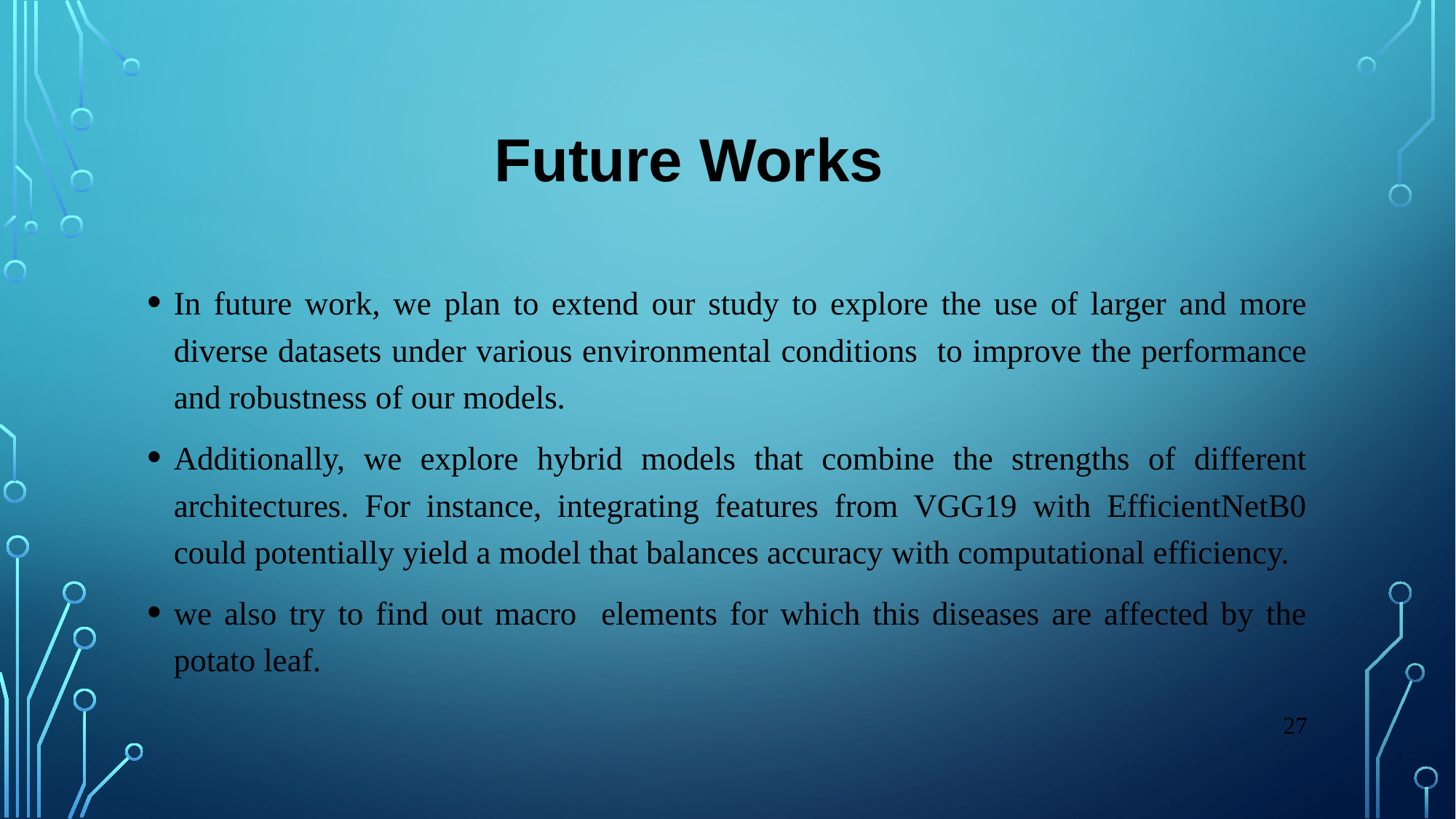

# Future Works
In future work, we plan to extend our study to explore the use of larger and more diverse datasets under various environmental conditions  to improve the performance and robustness of our models.
Additionally, we explore hybrid models that combine the strengths of different architectures. For instance, integrating features from VGG19 with EfficientNetB0 could potentially yield a model that balances accuracy with computational efficiency.
we also try to find out macro  elements for which this diseases are affected by the potato leaf.
27